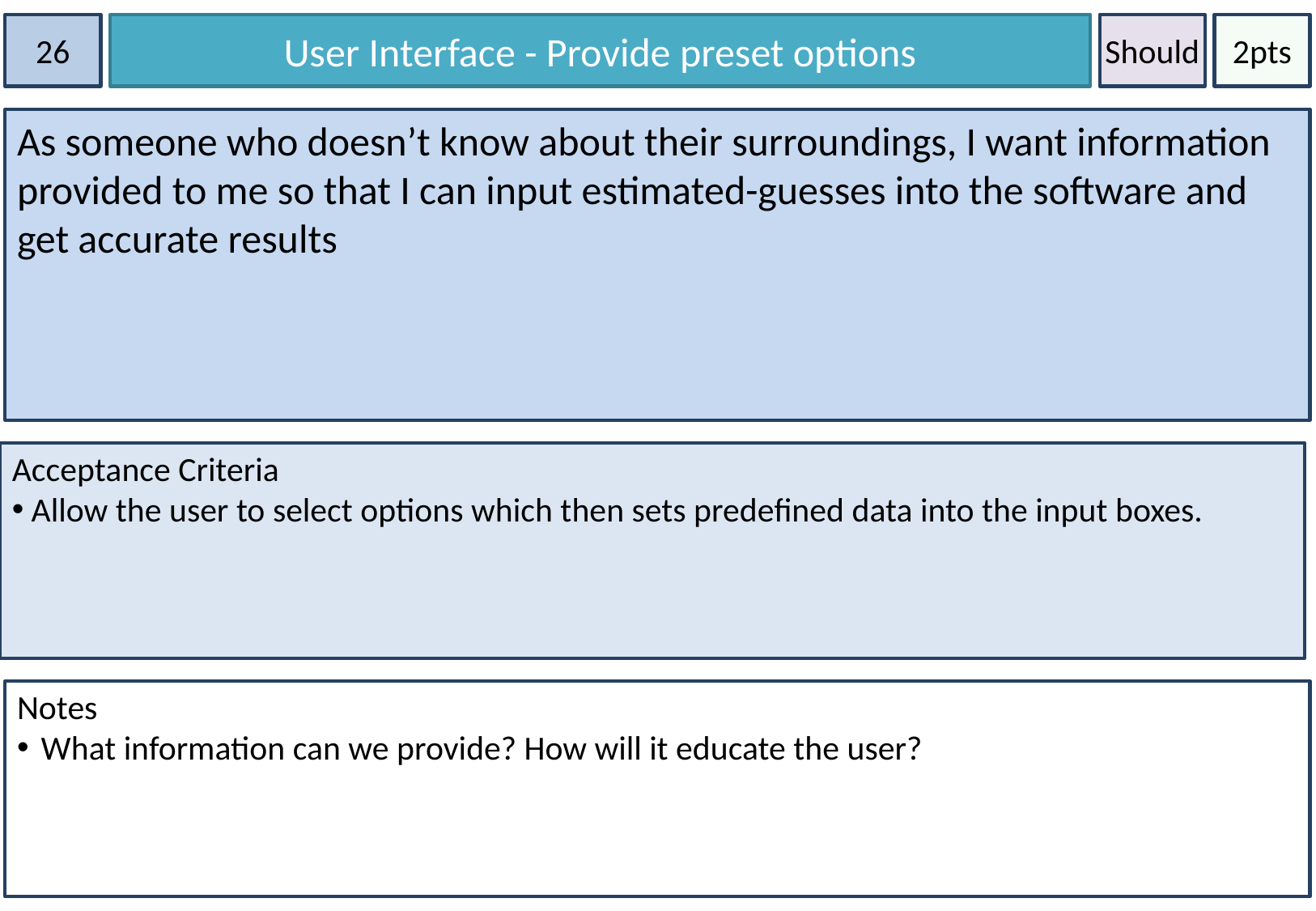

26
User Interface - Provide preset options
Should
2pts
As someone who doesn’t know about their surroundings, I want information provided to me so that I can input estimated-guesses into the software and get accurate results
Acceptance Criteria
 Allow the user to select options which then sets predefined data into the input boxes.

Notes
What information can we provide? How will it educate the user?